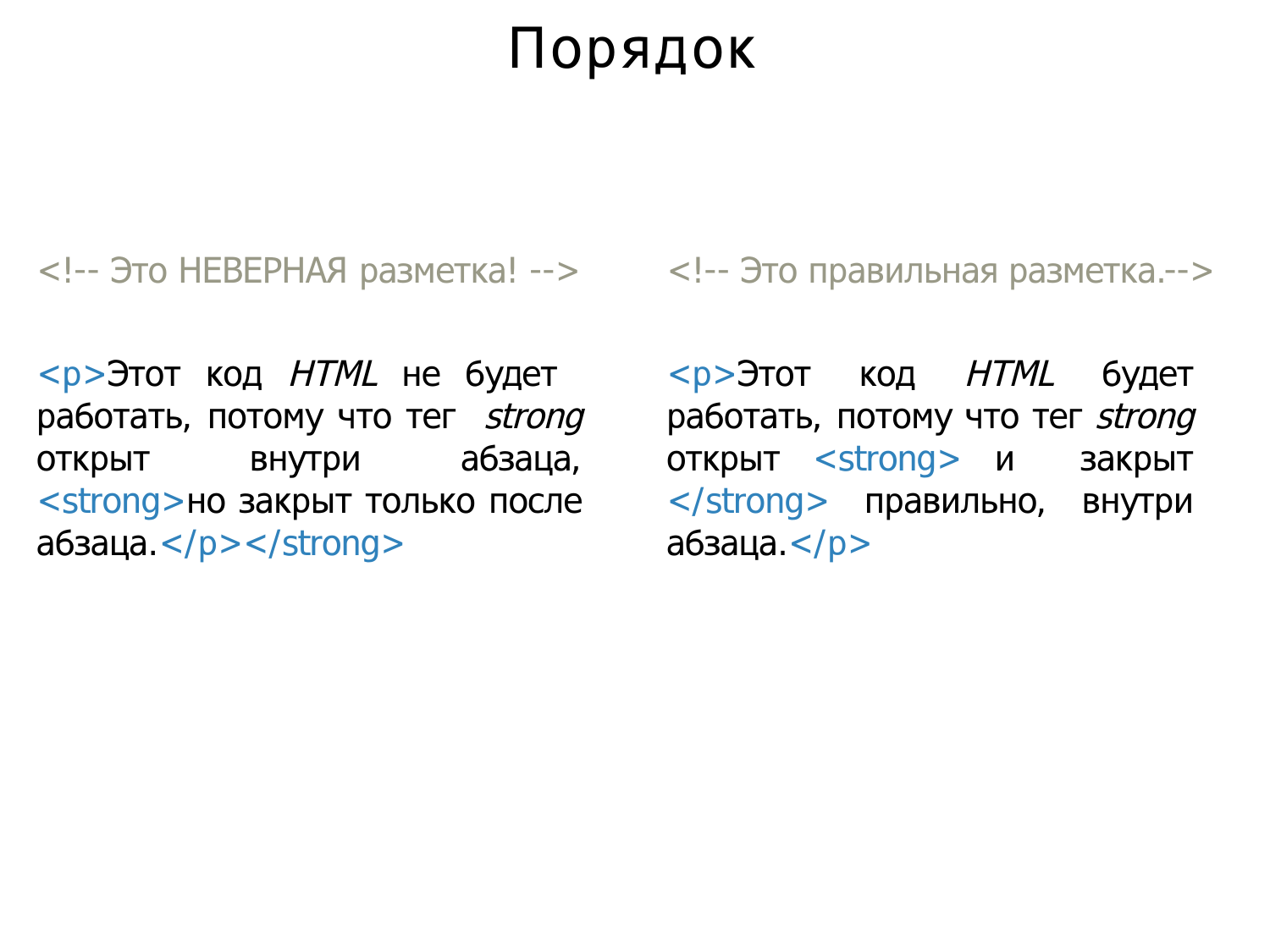

Порядок
<!-- Это НЕВЕРНАЯ разметка! -->

<p>Этот код HTML не будет  работать, потому что тег  strong открыт внутри абзаца, <strong>но закрыт только после абзаца.</p></strong>
<!-- Это правильная разметка.-->

<p>Этот код HTML будет работать, потому что тег strong открыт <strong> и  закрыт </strong> правильно, внутри абзаца.</p>